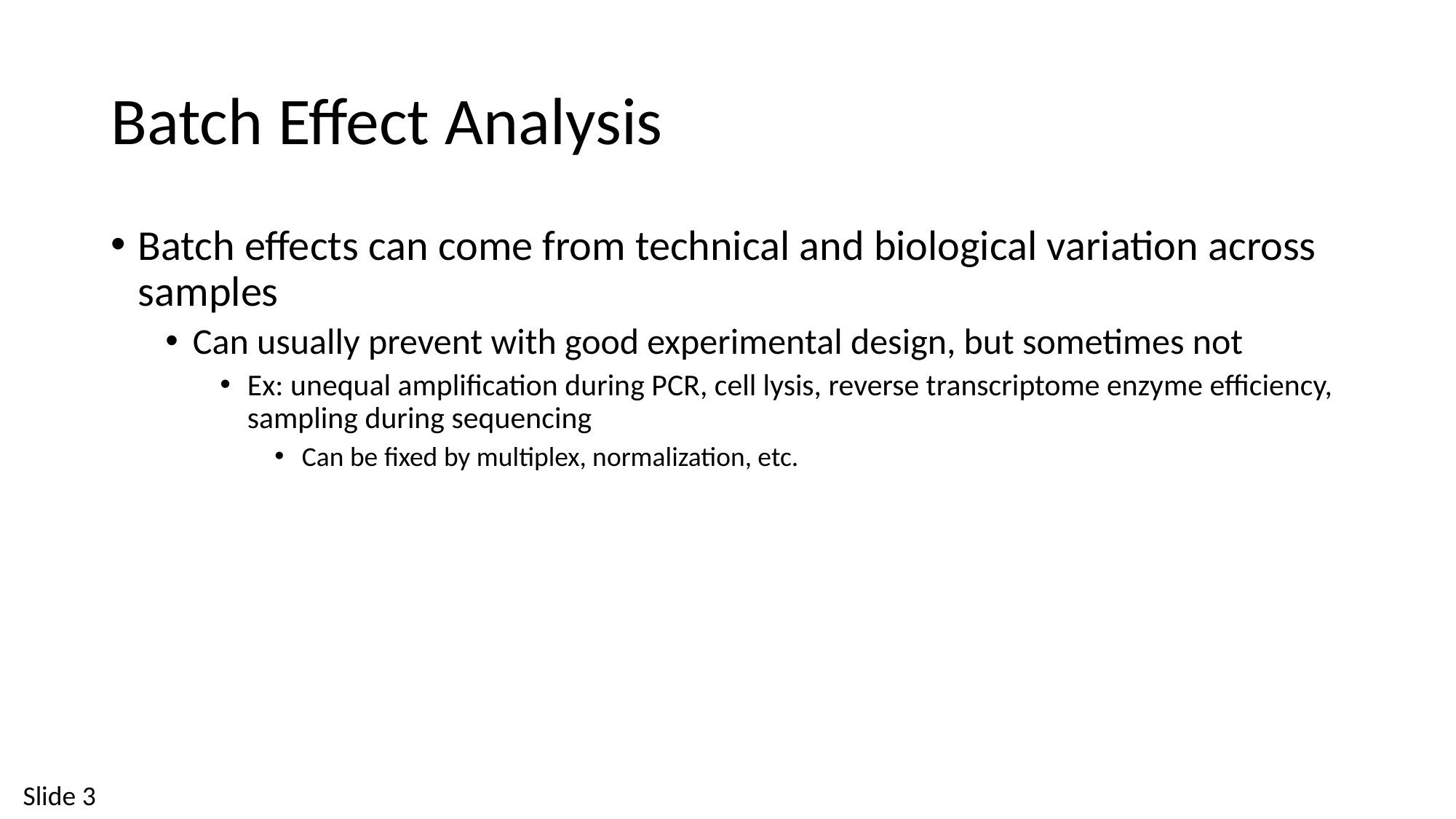

# Batch Effect Analysis
Batch effects can come from technical and biological variation across samples
Can usually prevent with good experimental design, but sometimes not
Ex: unequal amplification during PCR, cell lysis, reverse transcriptome enzyme efficiency, sampling during sequencing
Can be fixed by multiplex, normalization, etc.
Slide 3